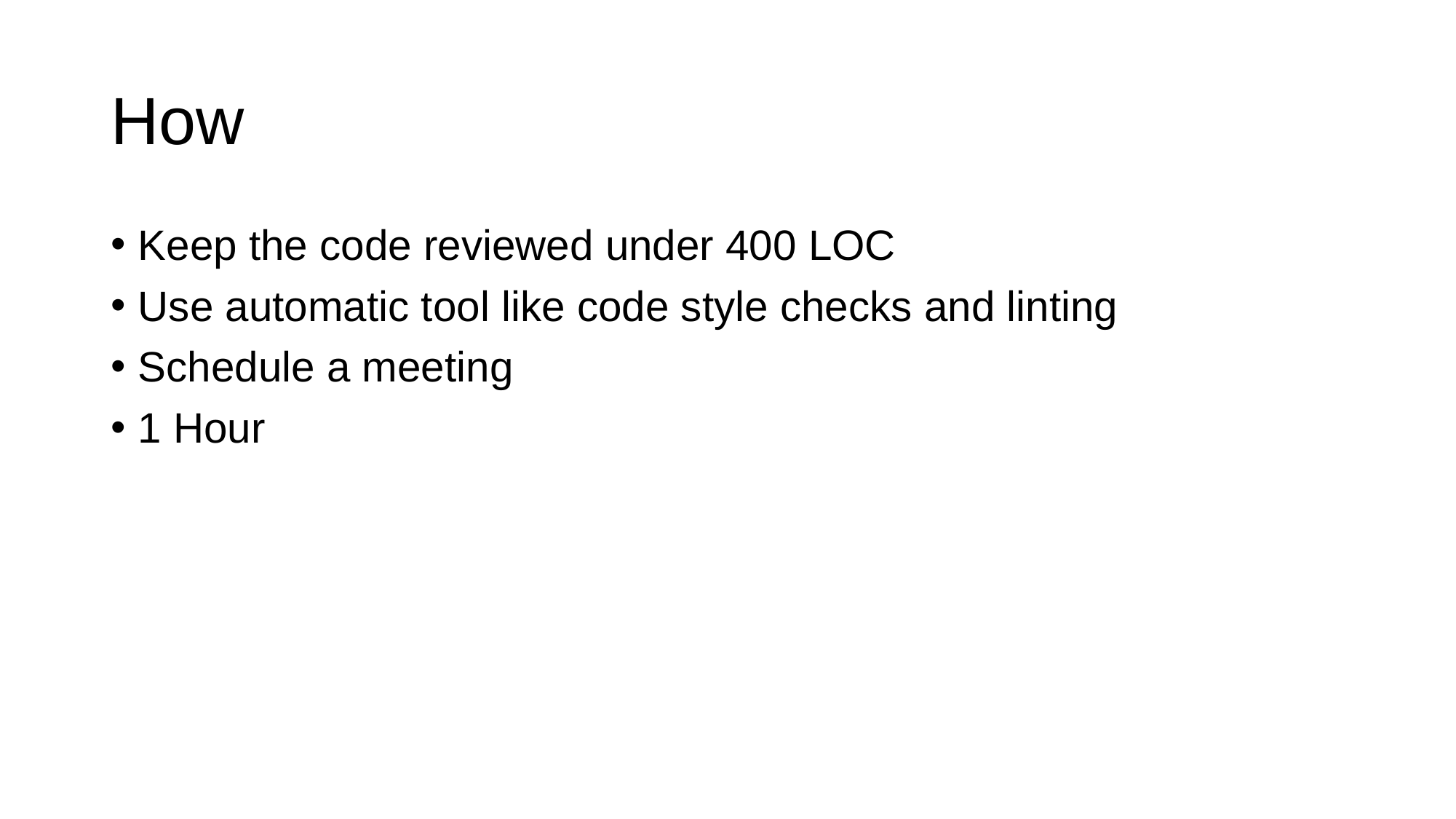

# How
Keep the code reviewed under 400 LOC
Use automatic tool like code style checks and linting
Schedule a meeting
1 Hour